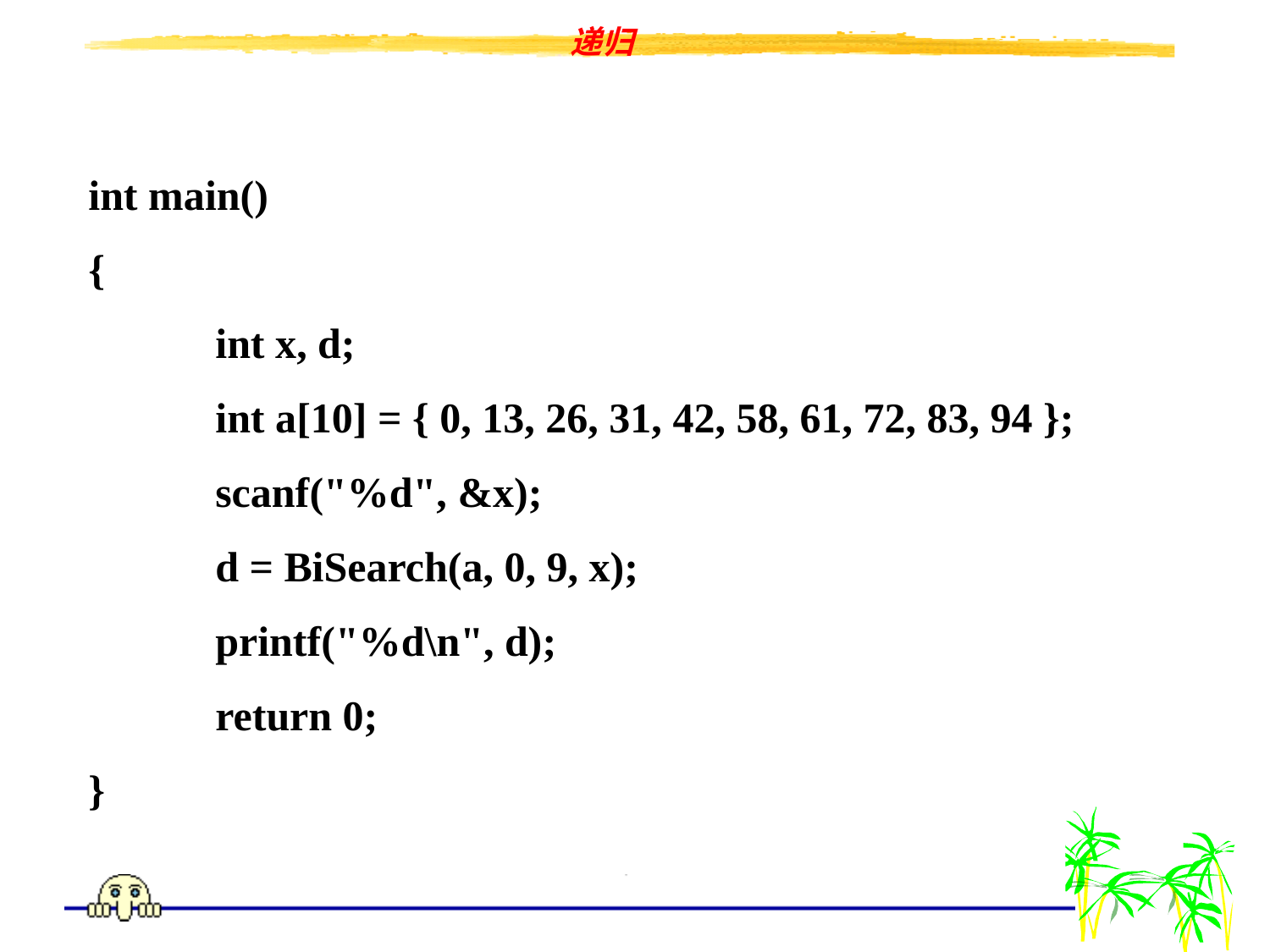

int main()
{
	int x, d;
	int a[10] = { 0, 13, 26, 31, 42, 58, 61, 72, 83, 94 };
	scanf("%d", &x);
	d = BiSearch(a, 0, 9, x);
	printf("%d\n", d);
	return 0;
}